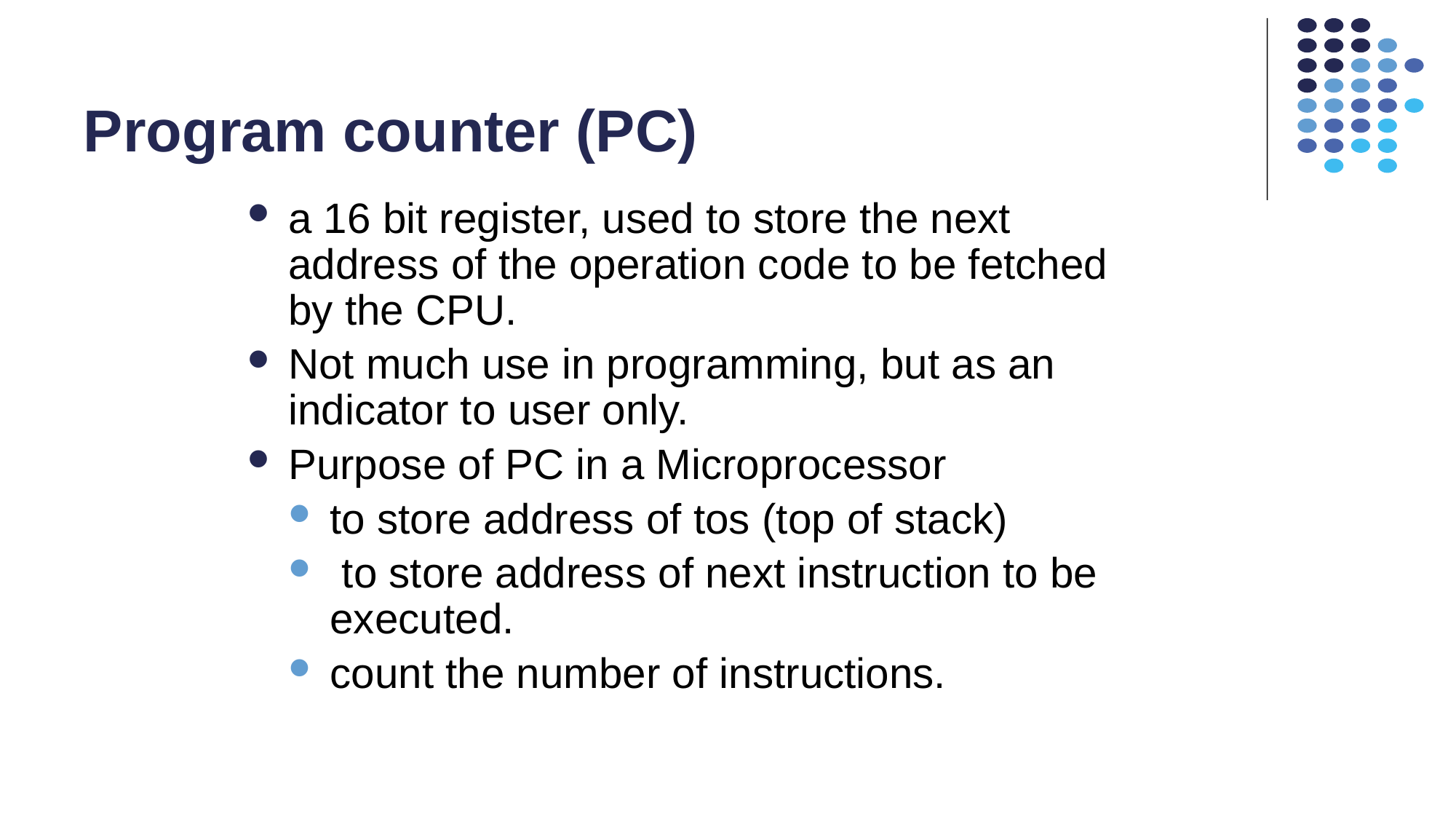

# Program counter (PC)
a 16 bit register, used to store the next address of the operation code to be fetched by the CPU.
Not much use in programming, but as an indicator to user only.
Purpose of PC in a Microprocessor
to store address of tos (top of stack)
 to store address of next instruction to be executed.
count the number of instructions.
52